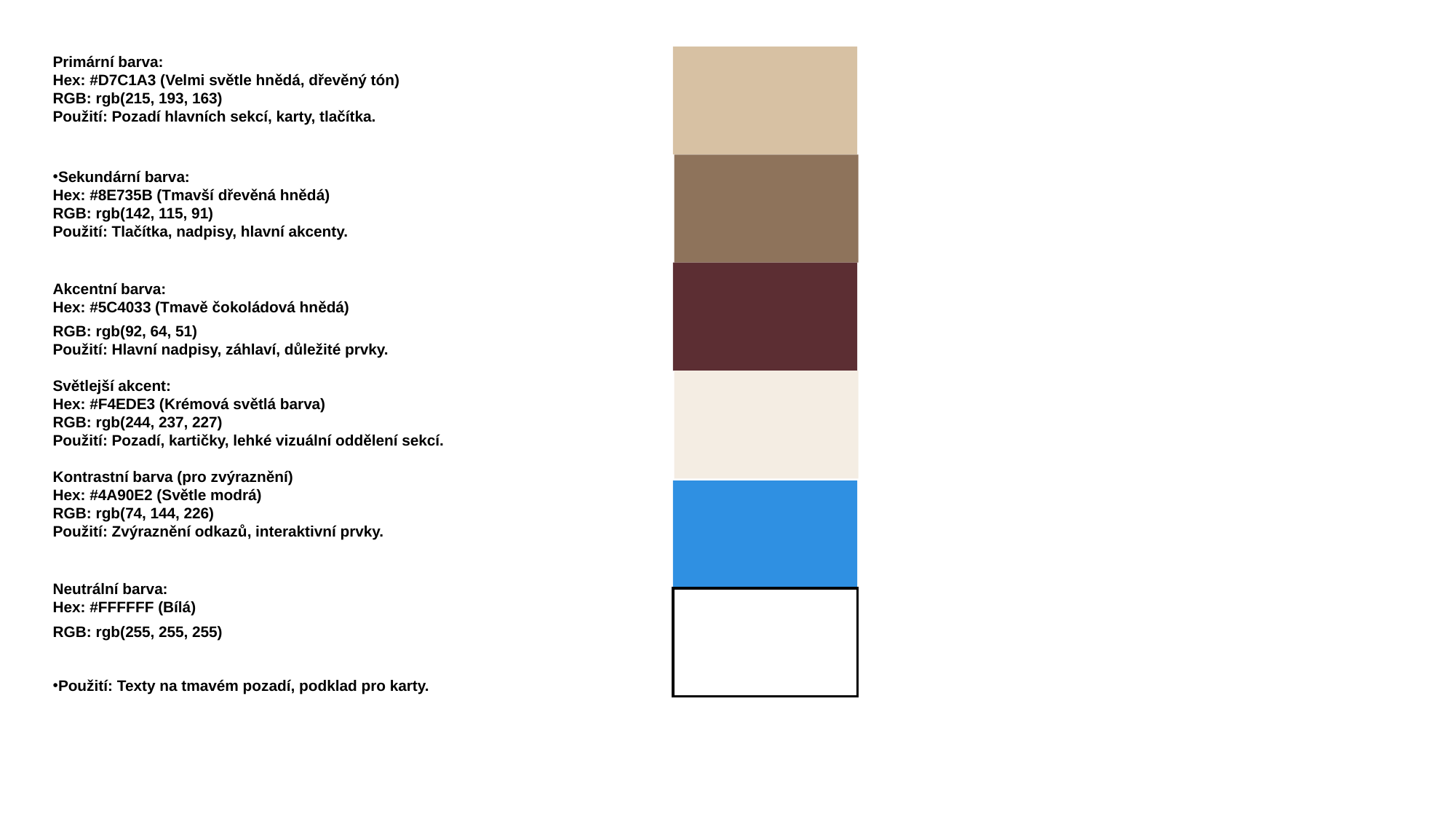

Primární barva:
Hex: #D7C1A3 (Velmi světle hnědá, dřevěný tón)
RGB: rgb(215, 193, 163)
Použití: Pozadí hlavních sekcí, karty, tlačítka.

Sekundární barva:
Hex: #8E735B (Tmavší dřevěná hnědá)
RGB: rgb(142, 115, 91)
Použití: Tlačítka, nadpisy, hlavní akcenty.
Akcentní barva:
Hex: #5C4033 (Tmavě čokoládová hnědá)
RGB: rgb(92, 64, 51)
Použití: Hlavní nadpisy, záhlaví, důležité prvky.
Světlejší akcent:
Hex: #F4EDE3 (Krémová světlá barva)
RGB: rgb(244, 237, 227)
Použití: Pozadí, kartičky, lehké vizuální oddělení sekcí.
Kontrastní barva (pro zvýraznění)
Hex: #4A90E2 (Světle modrá)
RGB: rgb(74, 144, 226)
Použití: Zvýraznění odkazů, interaktivní prvky.
Neutrální barva:
Hex: #FFFFFF (Bílá)
RGB: rgb(255, 255, 255)
Použití: Texty na tmavém pozadí, podklad pro karty.